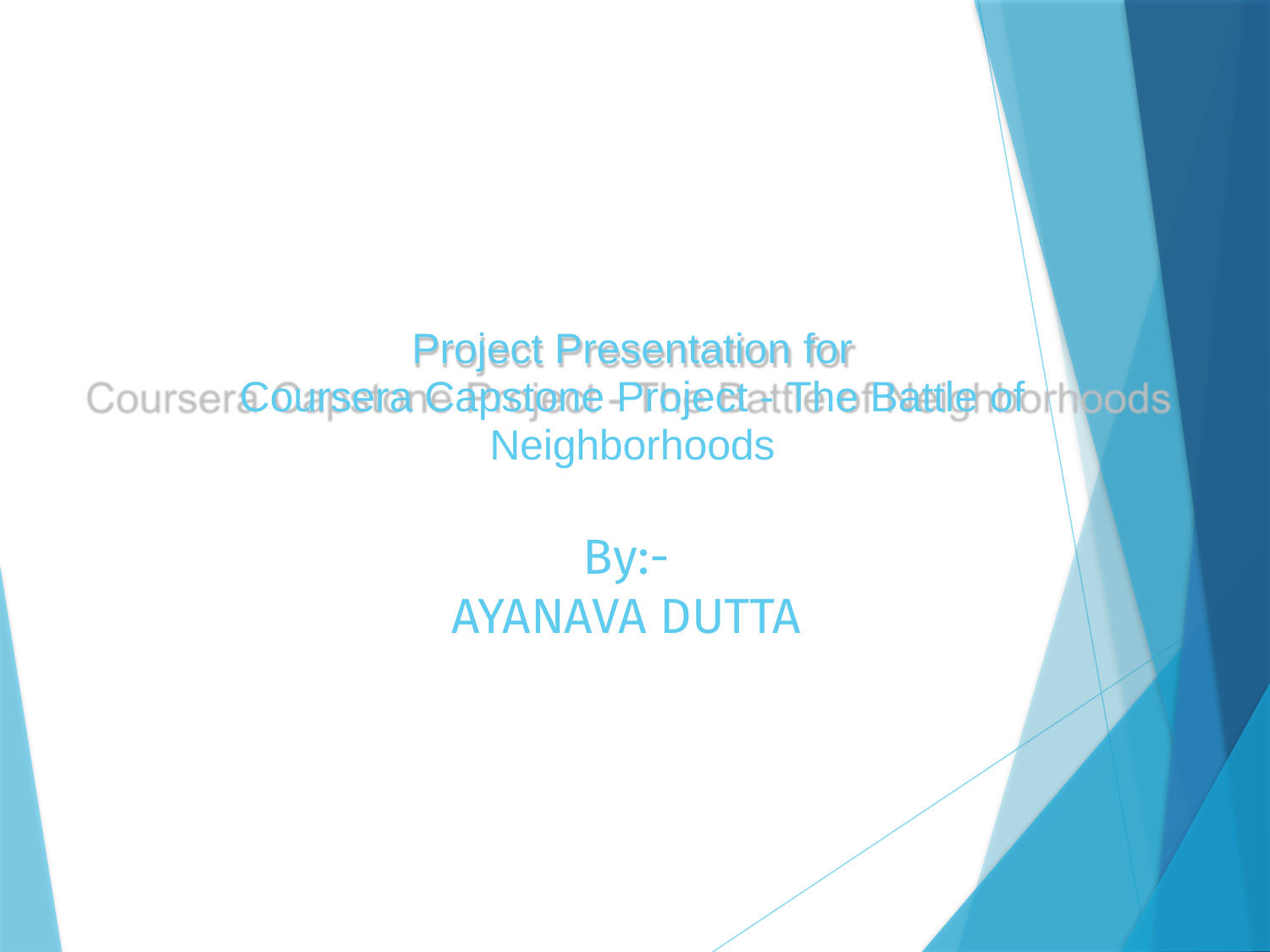

# Project Presentation for
Coursera Capstone Project - The Battle of Neighborhoods

By:-
AYANAVA DUTTA